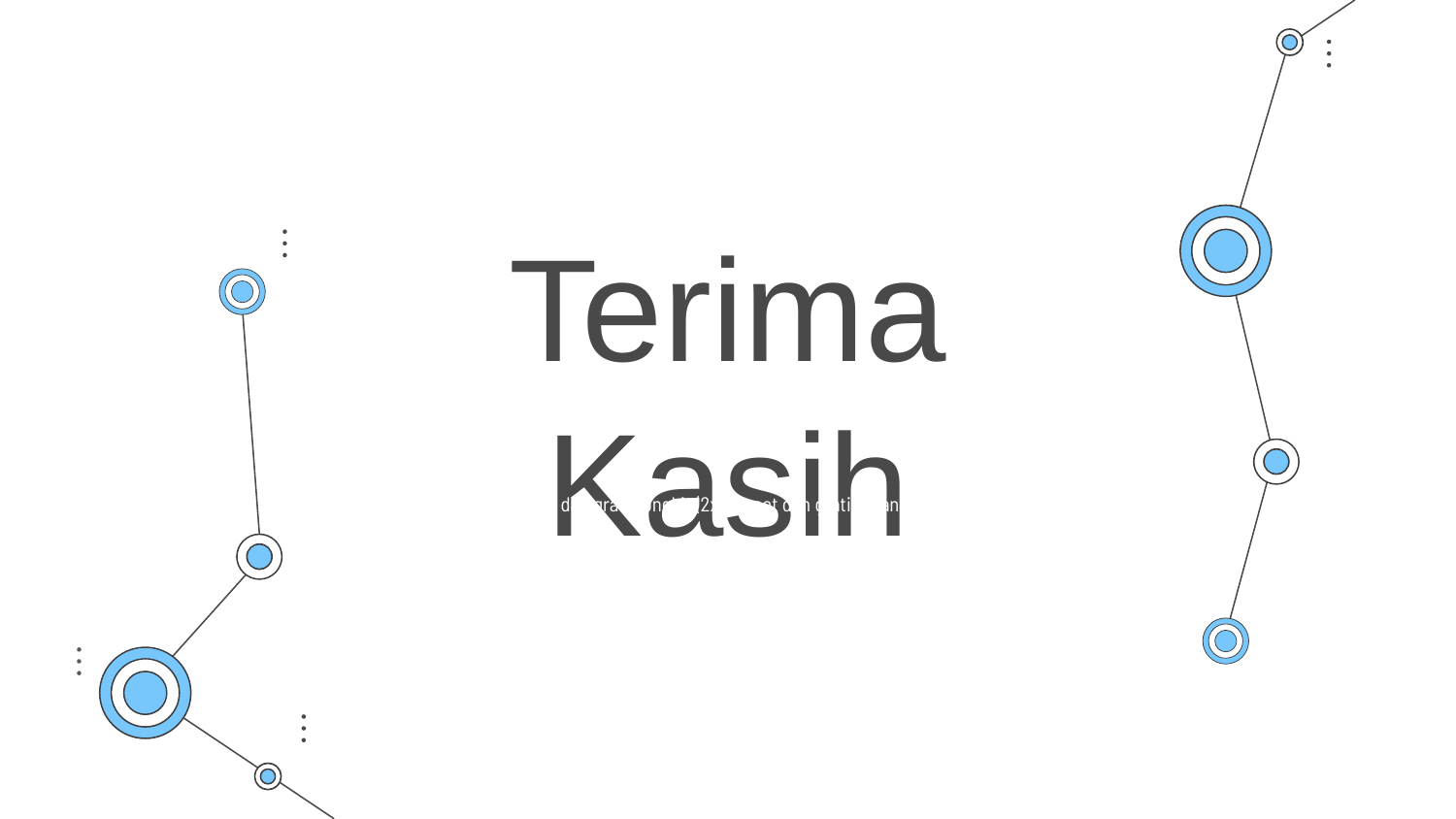

# Terima Kasih
Pengiriman cepat dan gratis ongkir (2x); Cepat dan gratis; Hanya di Numero Uno

Please keep this slide for attribution